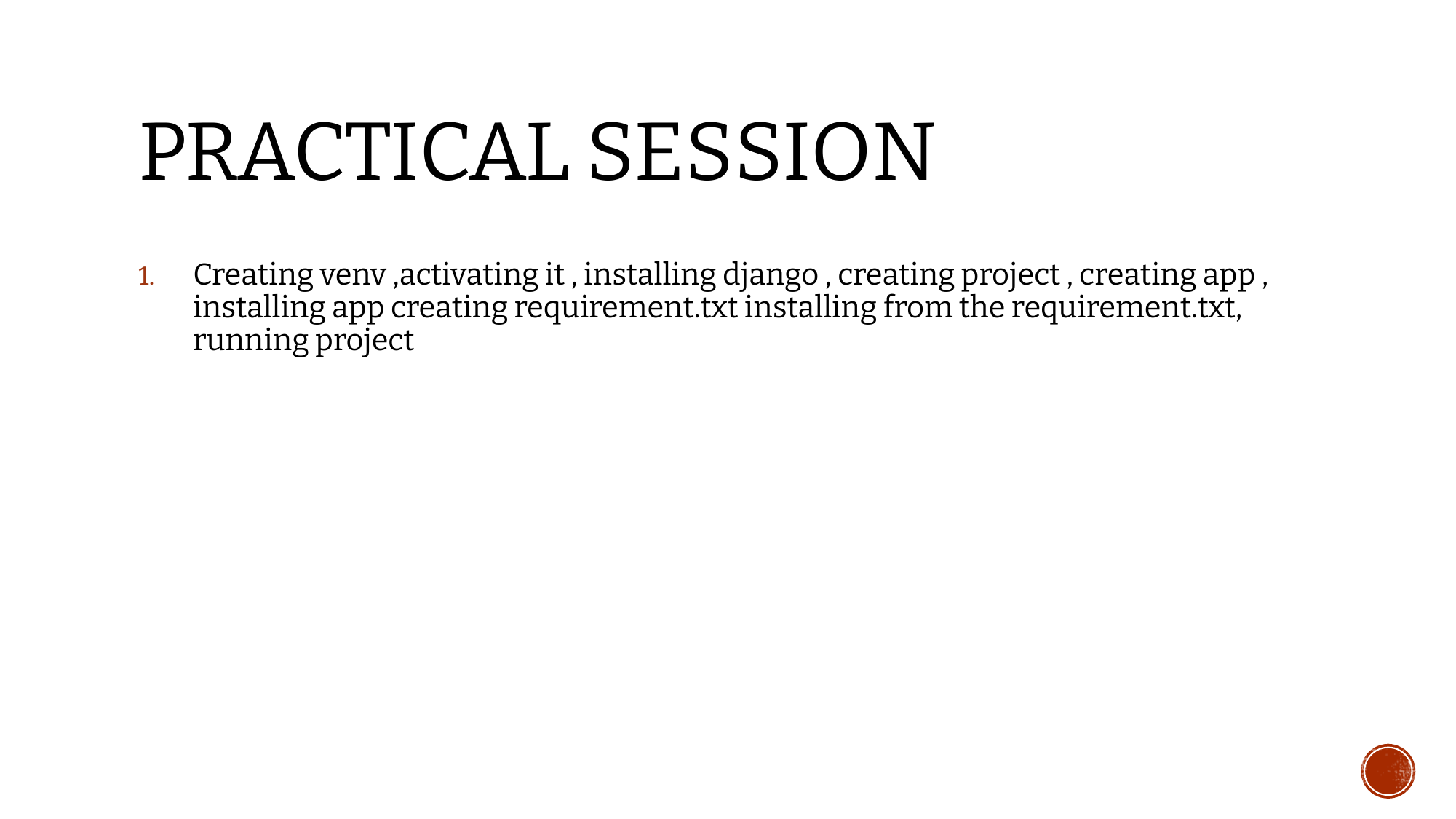

# Practical session
Creating venv ,activating it , installing django , creating project , creating app , installing app creating requirement.txt installing from the requirement.txt, running project